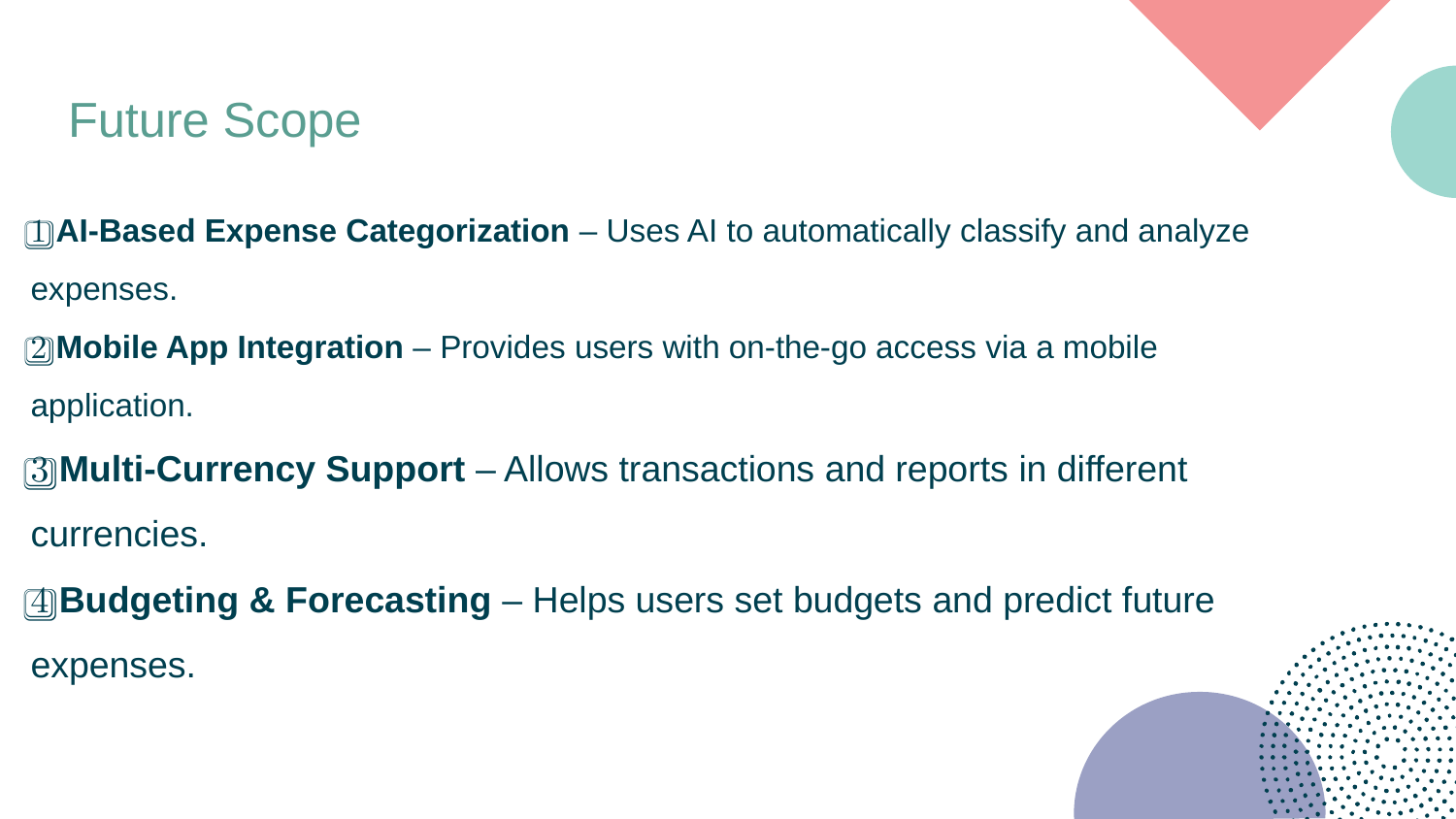

Future Scope
1️⃣ AI-Based Expense Categorization – Uses AI to automatically classify and analyze expenses.
2️⃣ Mobile App Integration – Provides users with on-the-go access via a mobile application.
3️⃣ Multi-Currency Support – Allows transactions and reports in different currencies.
4️⃣ Budgeting & Forecasting – Helps users set budgets and predict future expenses.